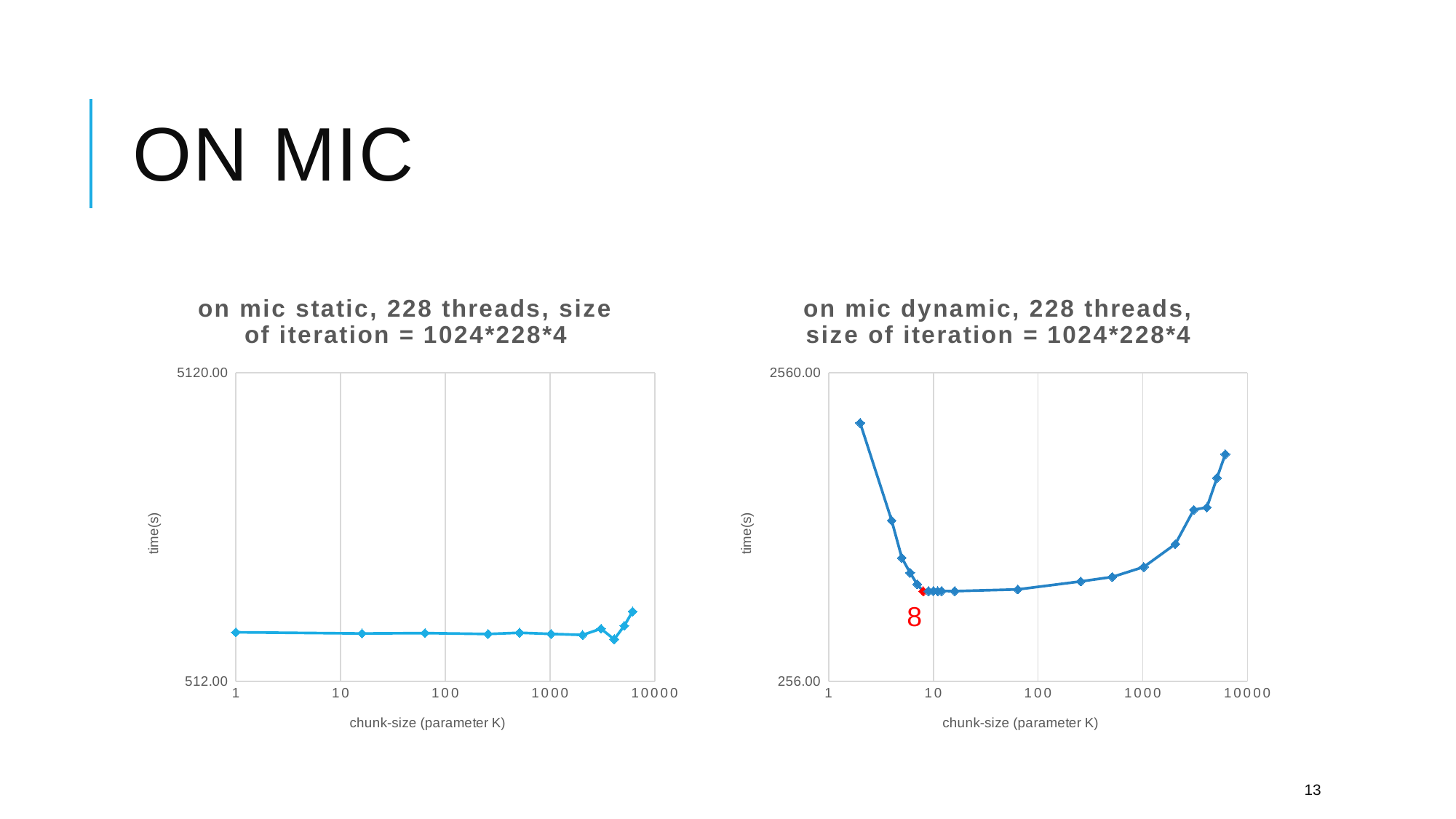

# On mic

### Chart: on mic static, 228 threads, size of iteration = 1024*228*4

| Category |  |
|---|---|

### Chart: on mic dynamic, 228 threads, size of iteration = 1024*228*4

| Category |  |
|---|---|
8
13